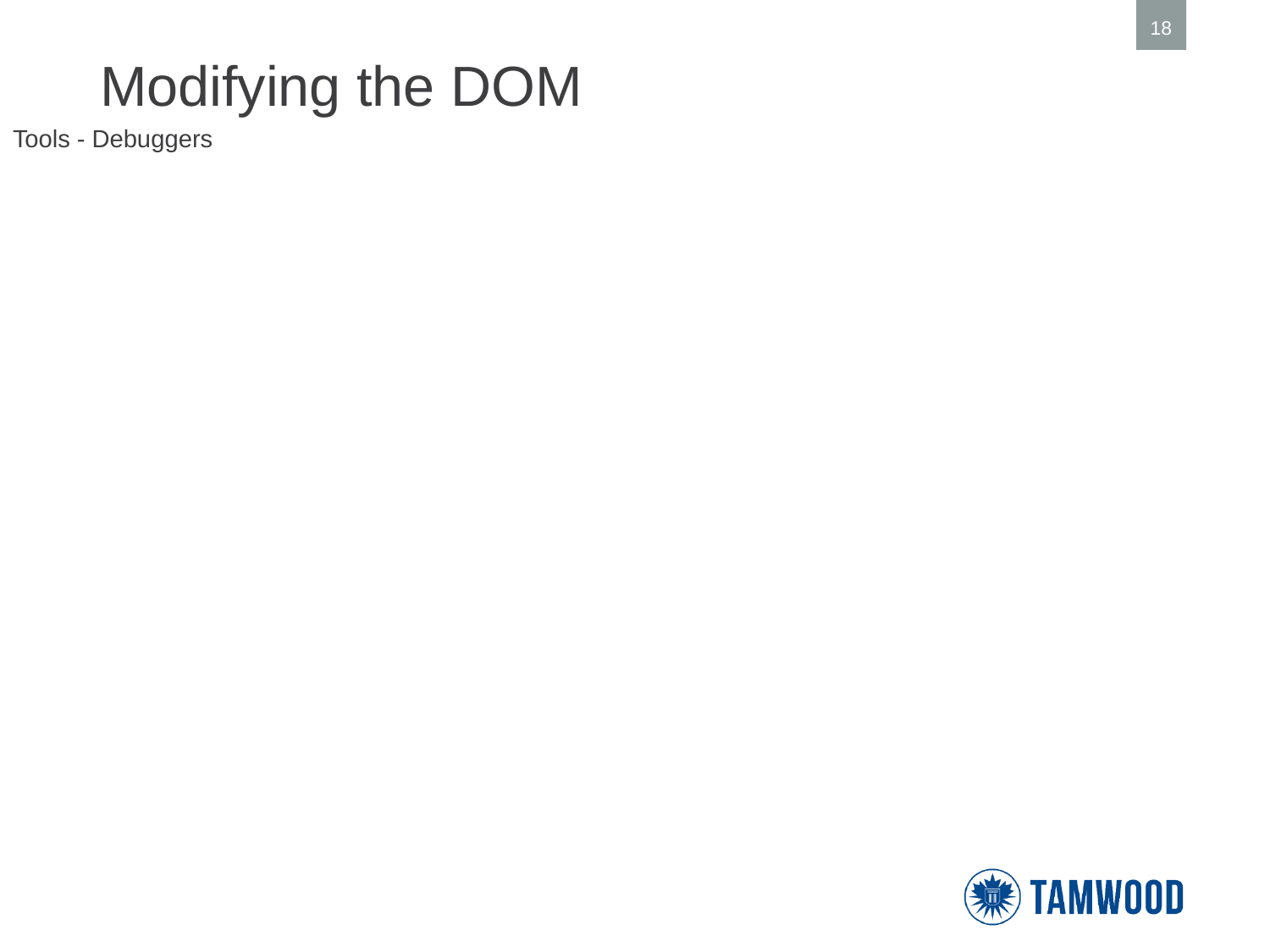

# Modifying the DOM
Tools - Debuggers